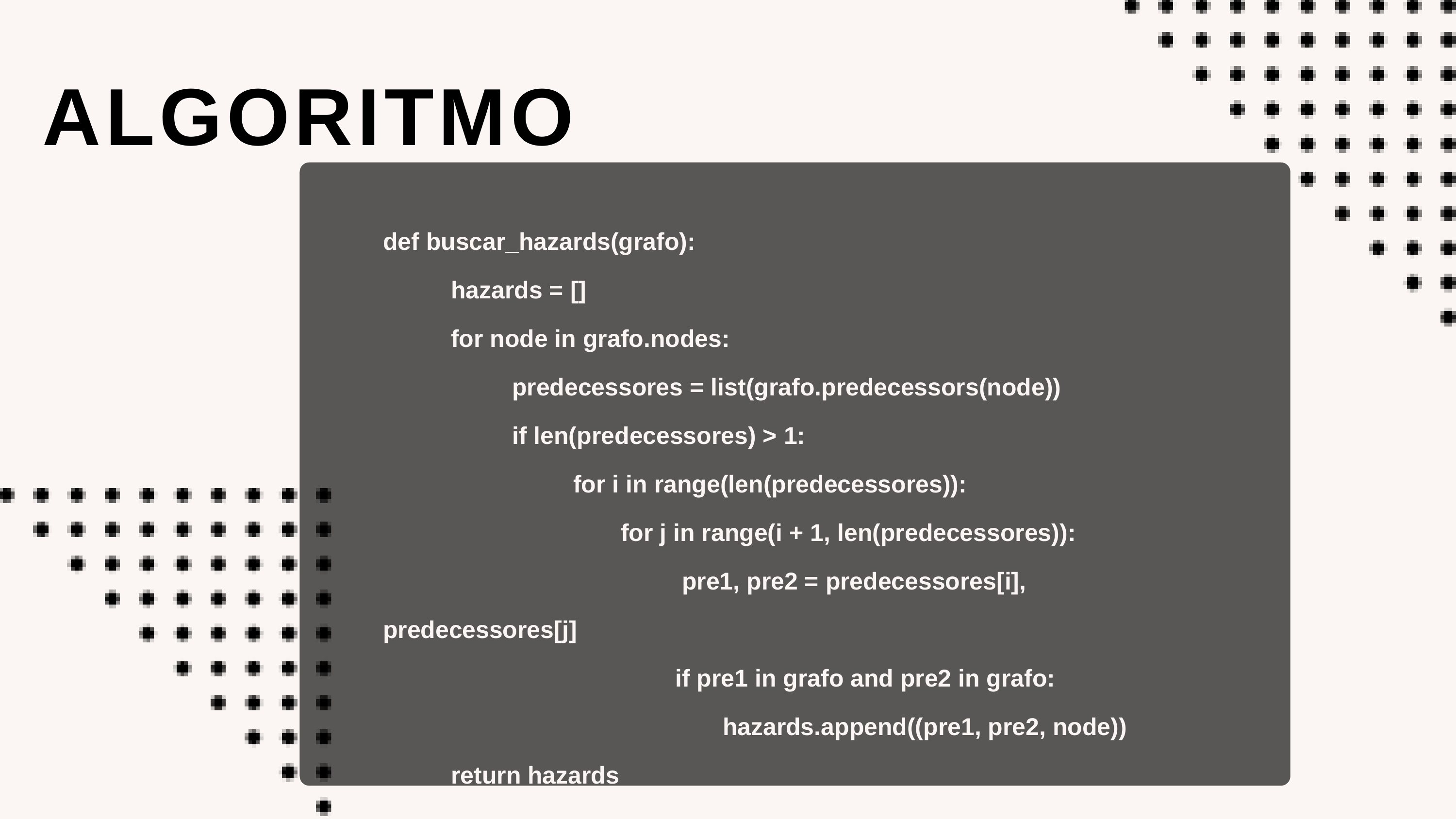

ALGORITMO

def buscar_hazards(grafo):
          hazards = []
          for node in grafo.nodes:
                   predecessores = list(grafo.predecessors(node))
                   if len(predecessores) > 1:
                            for i in range(len(predecessores)):
                                   for j in range(i + 1, len(predecessores)):
                                            pre1, pre2 = predecessores[i], predecessores[j]
                                           if pre1 in grafo and pre2 in grafo:
                                                  hazards.append((pre1, pre2, node))
          return hazards